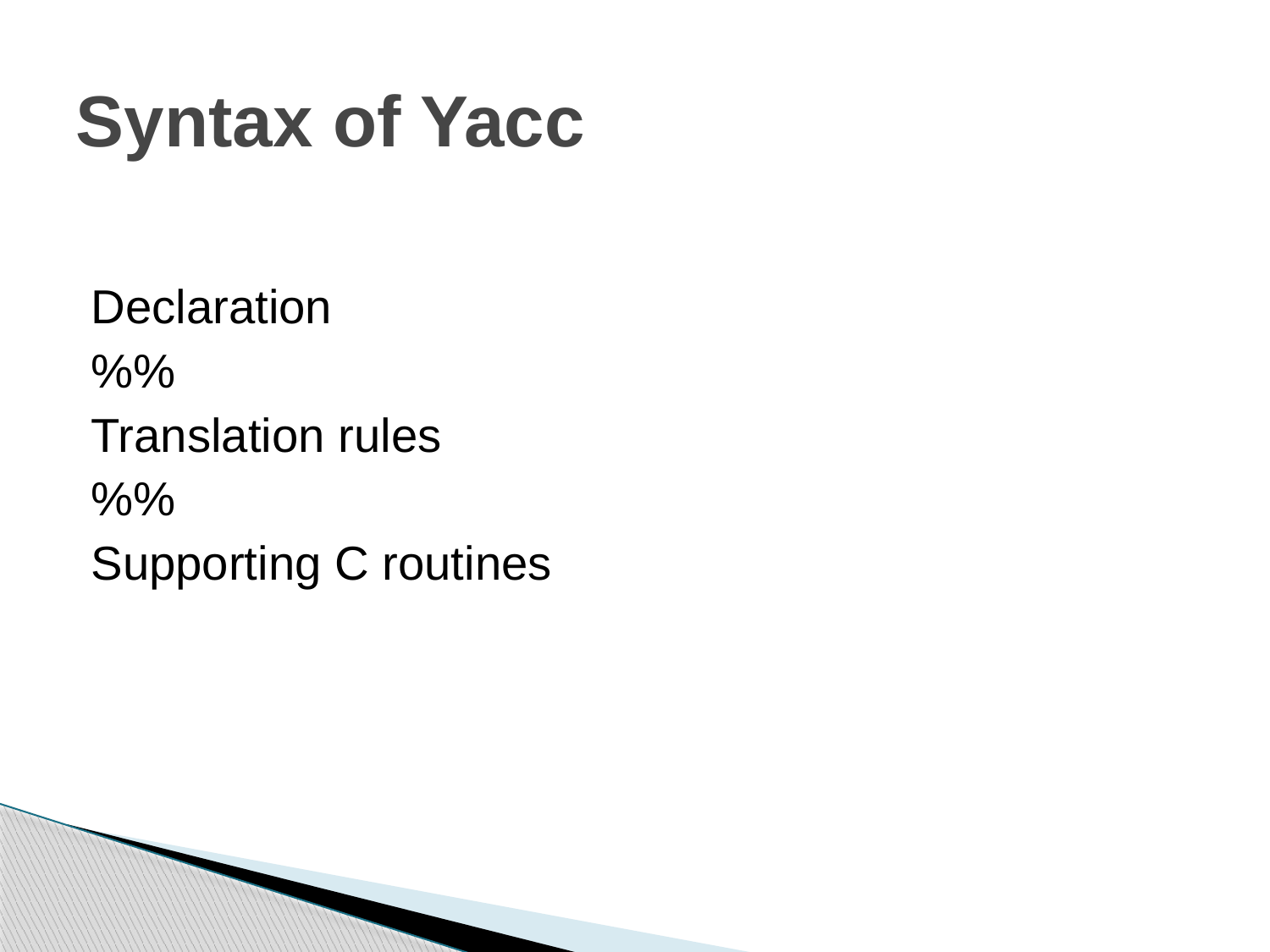

# Syntax of Yacc

Declaration
%%
Translation rules
%%
Supporting C routines